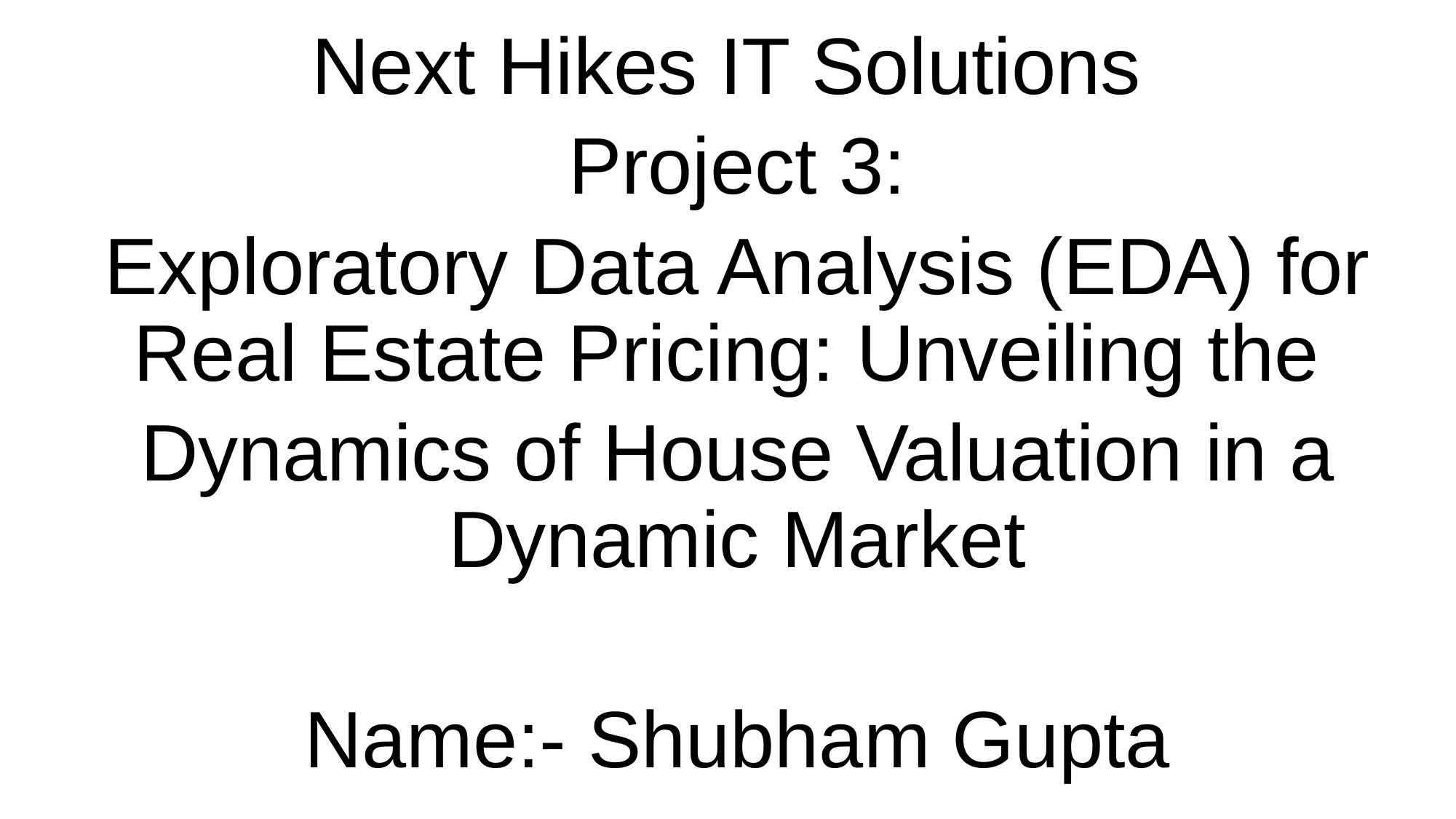

Next Hikes IT Solutions
Project 3:
Exploratory Data Analysis (EDA) for Real Estate Pricing: Unveiling the
Dynamics of House Valuation in a Dynamic Market

Name:- Shubham Gupta